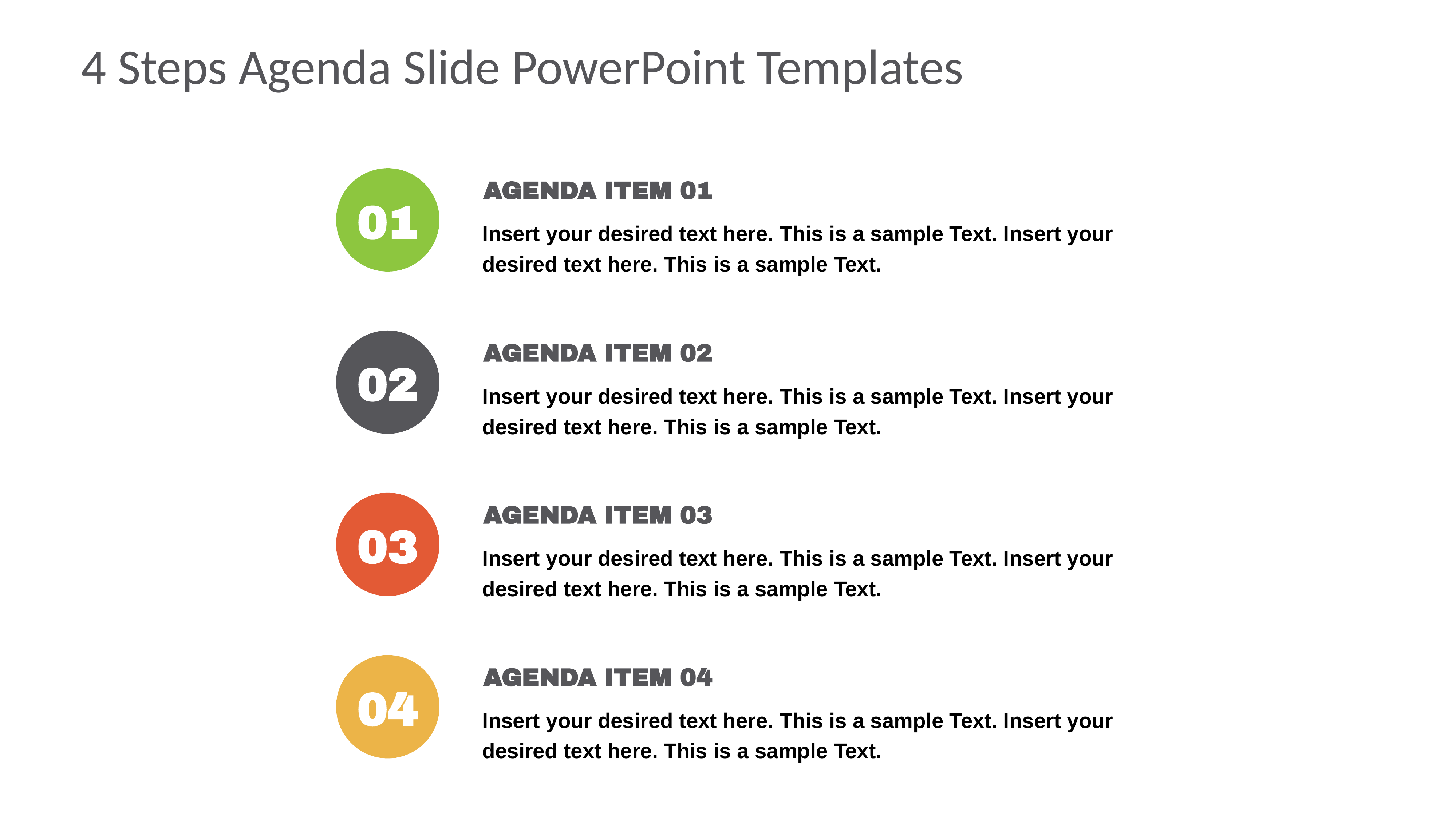

# 4 Steps Agenda Slide PowerPoint Templates

AGENDA ITEM 01
01
Insert your desired text here. This is a sample Text. Insert your desired text here. This is a sample Text.

AGENDA ITEM 02
02
Insert your desired text here. This is a sample Text. Insert your desired text here. This is a sample Text.

AGENDA ITEM 03
03
Insert your desired text here. This is a sample Text. Insert your desired text here. This is a sample Text.

AGENDA ITEM 04
04
Insert your desired text here. This is a sample Text. Insert your desired text here. This is a sample Text.